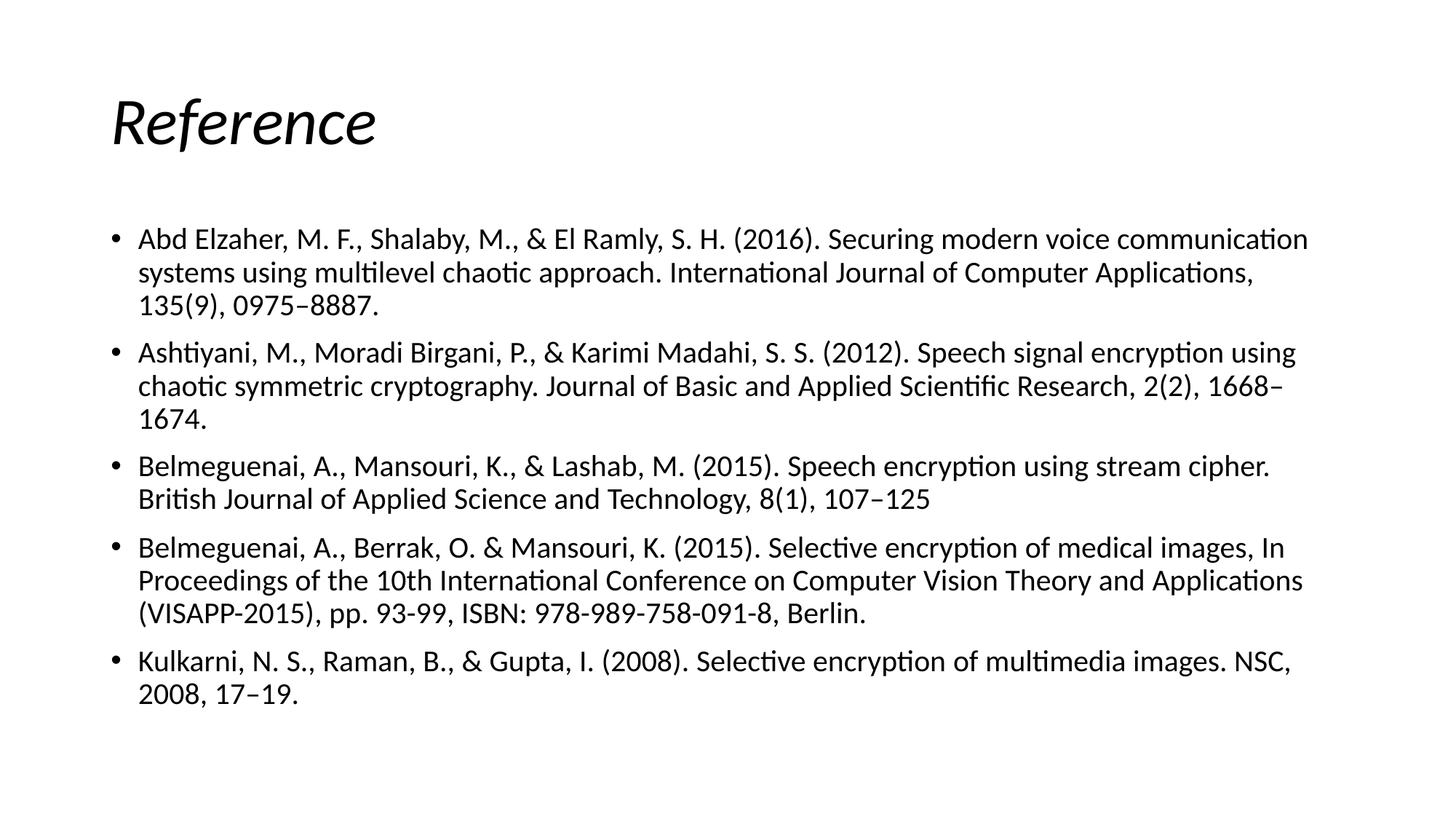

# Reference
Abd Elzaher, M. F., Shalaby, M., & El Ramly, S. H. (2016). Securing modern voice communication systems using multilevel chaotic approach. International Journal of Computer Applications, 135(9), 0975–8887.
Ashtiyani, M., Moradi Birgani, P., & Karimi Madahi, S. S. (2012). Speech signal encryption using chaotic symmetric cryptography. Journal of Basic and Applied Scientific Research, 2(2), 1668–1674.
Belmeguenai, A., Mansouri, K., & Lashab, M. (2015). Speech encryption using stream cipher. British Journal of Applied Science and Technology, 8(1), 107–125
Belmeguenai, A., Berrak, O. & Mansouri, K. (2015). Selective encryption of medical images, In Proceedings of the 10th International Conference on Computer Vision Theory and Applications (VISAPP-2015), pp. 93-99, ISBN: 978-989-758-091-8, Berlin.
Kulkarni, N. S., Raman, B., & Gupta, I. (2008). Selective encryption of multimedia images. NSC, 2008, 17–19.